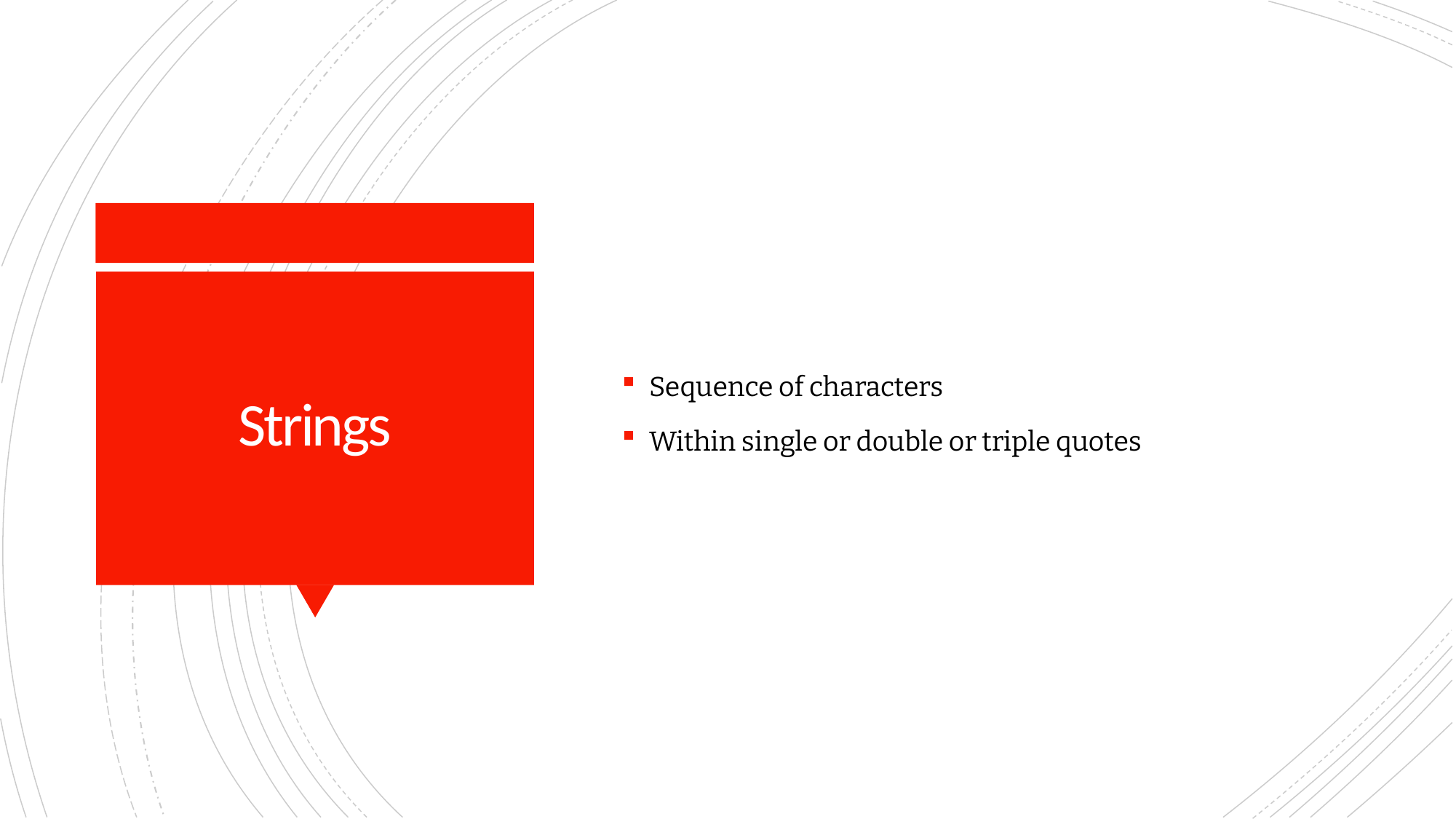

Sequence of characters
Within single or double or triple quotes
# Strings